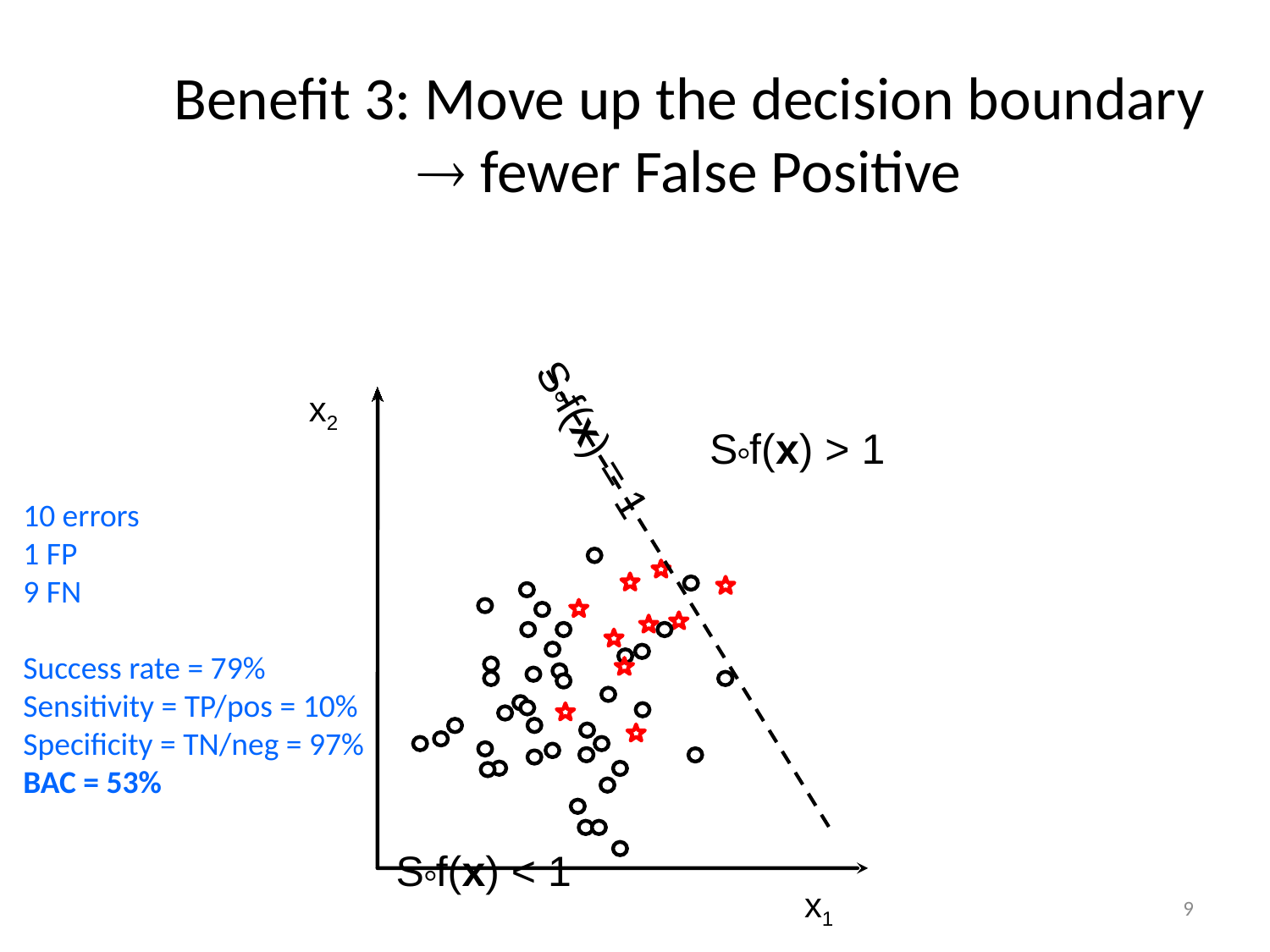

Benefit 3: Move up the decision boundary → fewer False Positive

x2
S°f(x) > 1

10 errors
1 FP
9 FN

Success rate = 79%
Sensitivity = TP/pos = 10%
Specificity = TN/neg = 97%
BAC = 53%
S°f(x) = 1

S°f(x) < 1

x1
9